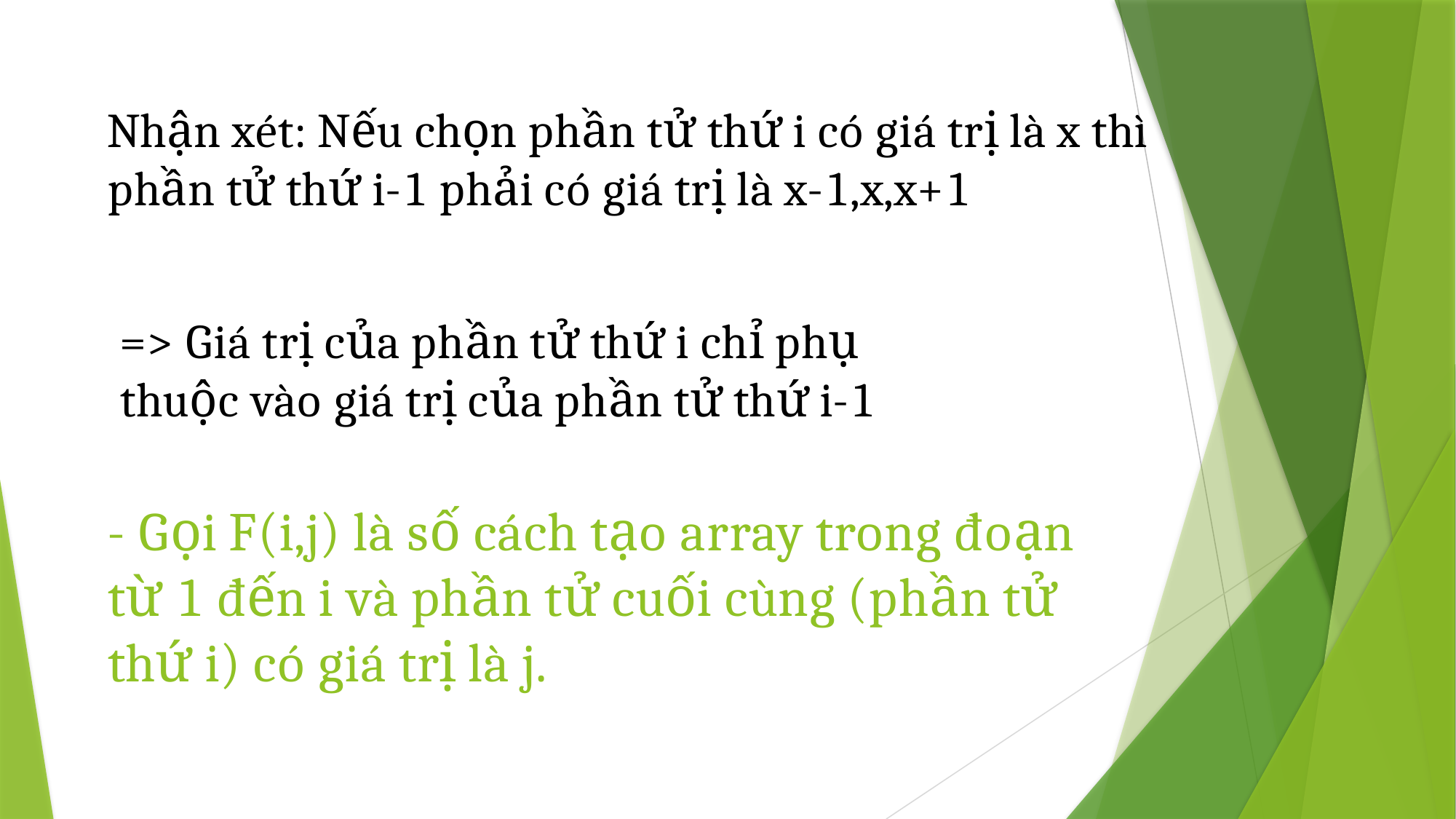

Nhận xét: Nếu chọn phần tử thứ i có giá trị là x thì phần tử thứ i-1 phải có giá trị là x-1,x,x+1
=> Giá trị của phần tử thứ i chỉ phụ thuộc vào giá trị của phần tử thứ i-1
# - Gọi F(i,j) là số cách tạo array trong đoạn từ 1 đến i và phần tử cuối cùng (phần tử thứ i) có giá trị là j.